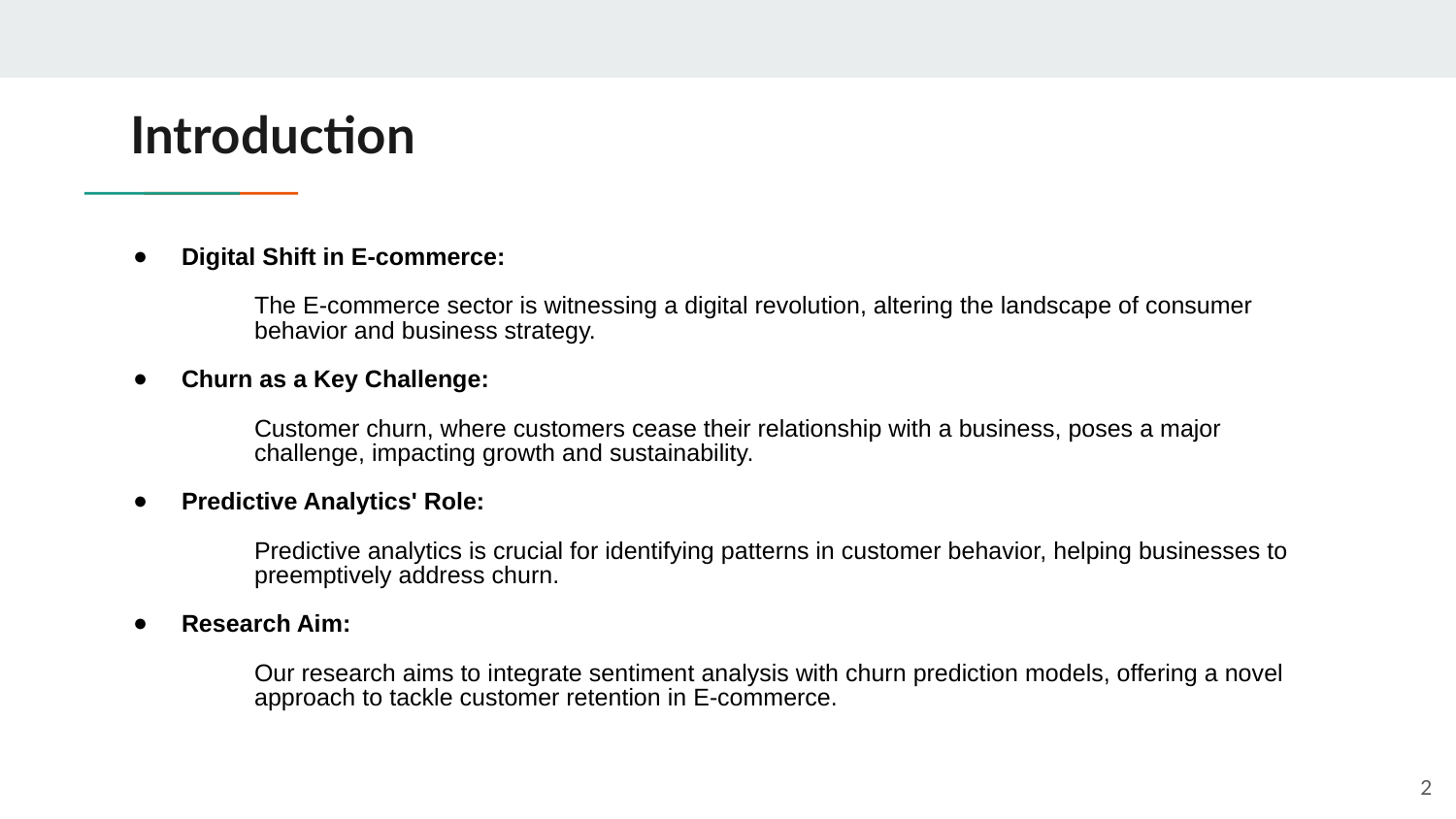

# Introduction
Digital Shift in E-commerce:
The E-commerce sector is witnessing a digital revolution, altering the landscape of consumer behavior and business strategy.
Churn as a Key Challenge:
Customer churn, where customers cease their relationship with a business, poses a major challenge, impacting growth and sustainability.
Predictive Analytics' Role:
Predictive analytics is crucial for identifying patterns in customer behavior, helping businesses to preemptively address churn.
Research Aim:
Our research aims to integrate sentiment analysis with churn prediction models, offering a novel approach to tackle customer retention in E-commerce.

2